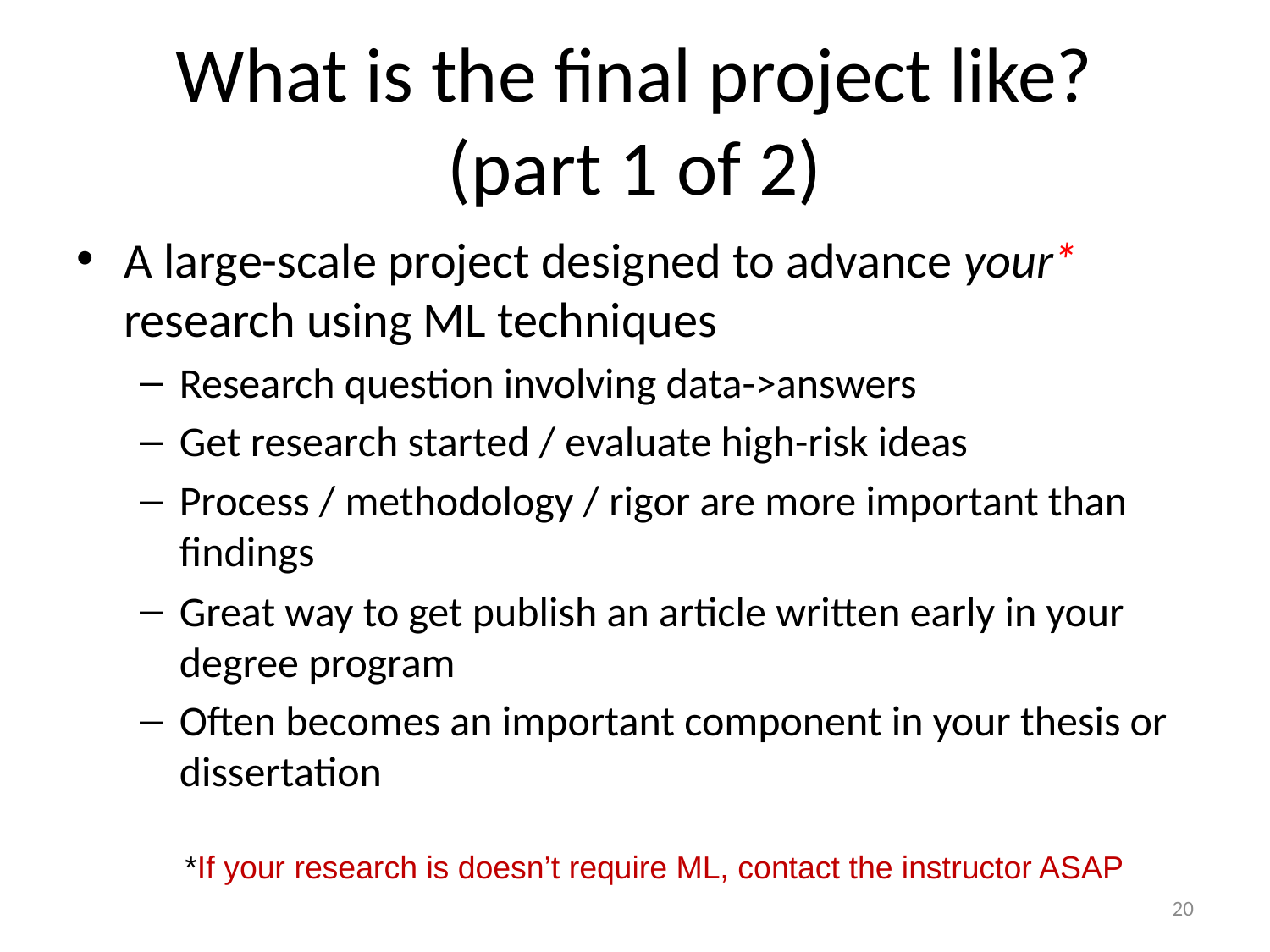

# What is the final project like? (part 1 of 2)
A large-scale project designed to advance your* research using ML techniques
Research question involving data->answers
Get research started / evaluate high-risk ideas
Process / methodology / rigor are more important than findings
Great way to get publish an article written early in your degree program
Often becomes an important component in your thesis or dissertation
*If your research is doesn’t require ML, contact the instructor ASAP
20